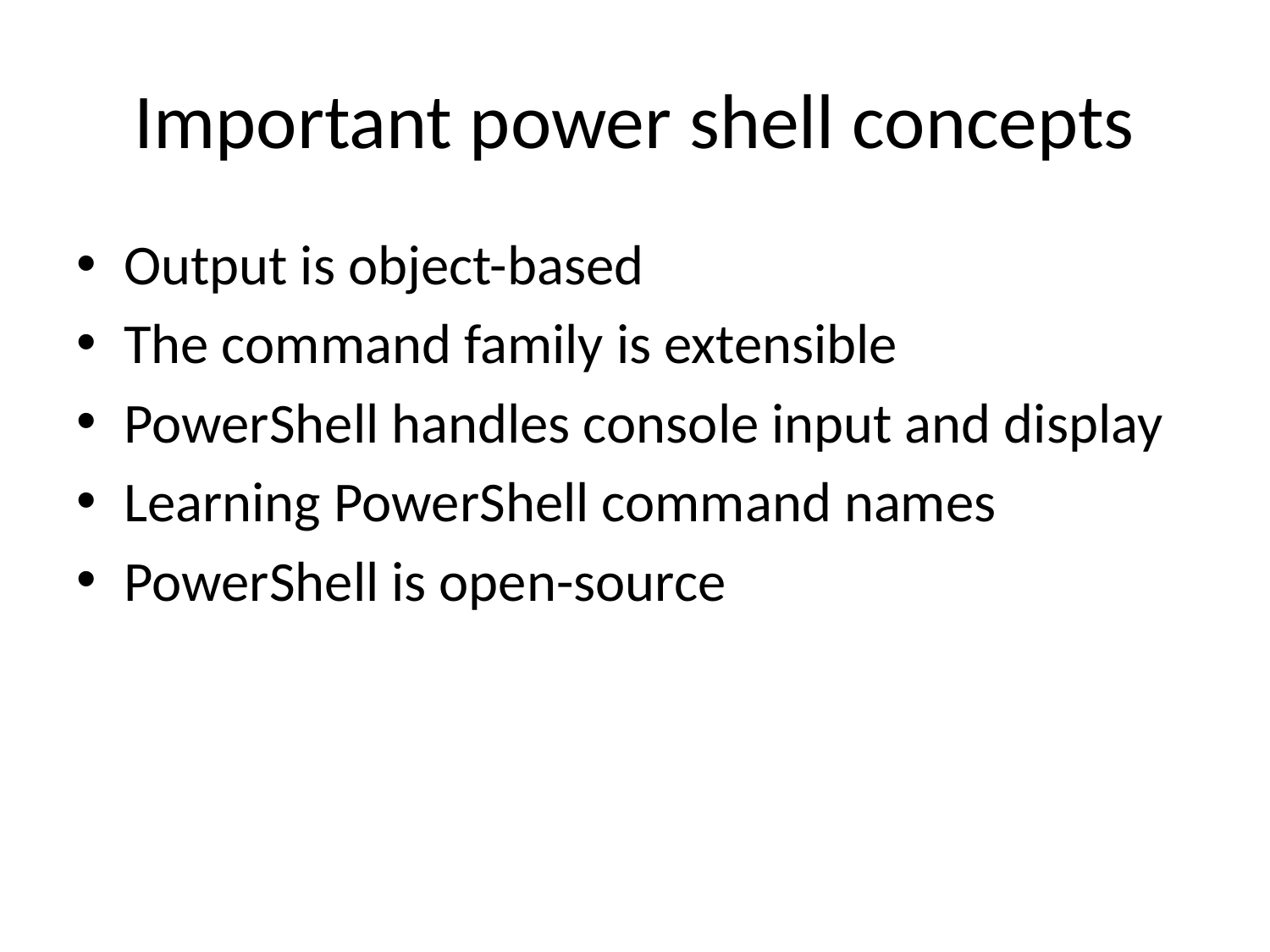

# Important power shell concepts
Output is object-based
The command family is extensible
PowerShell handles console input and display
Learning PowerShell command names
PowerShell is open-source